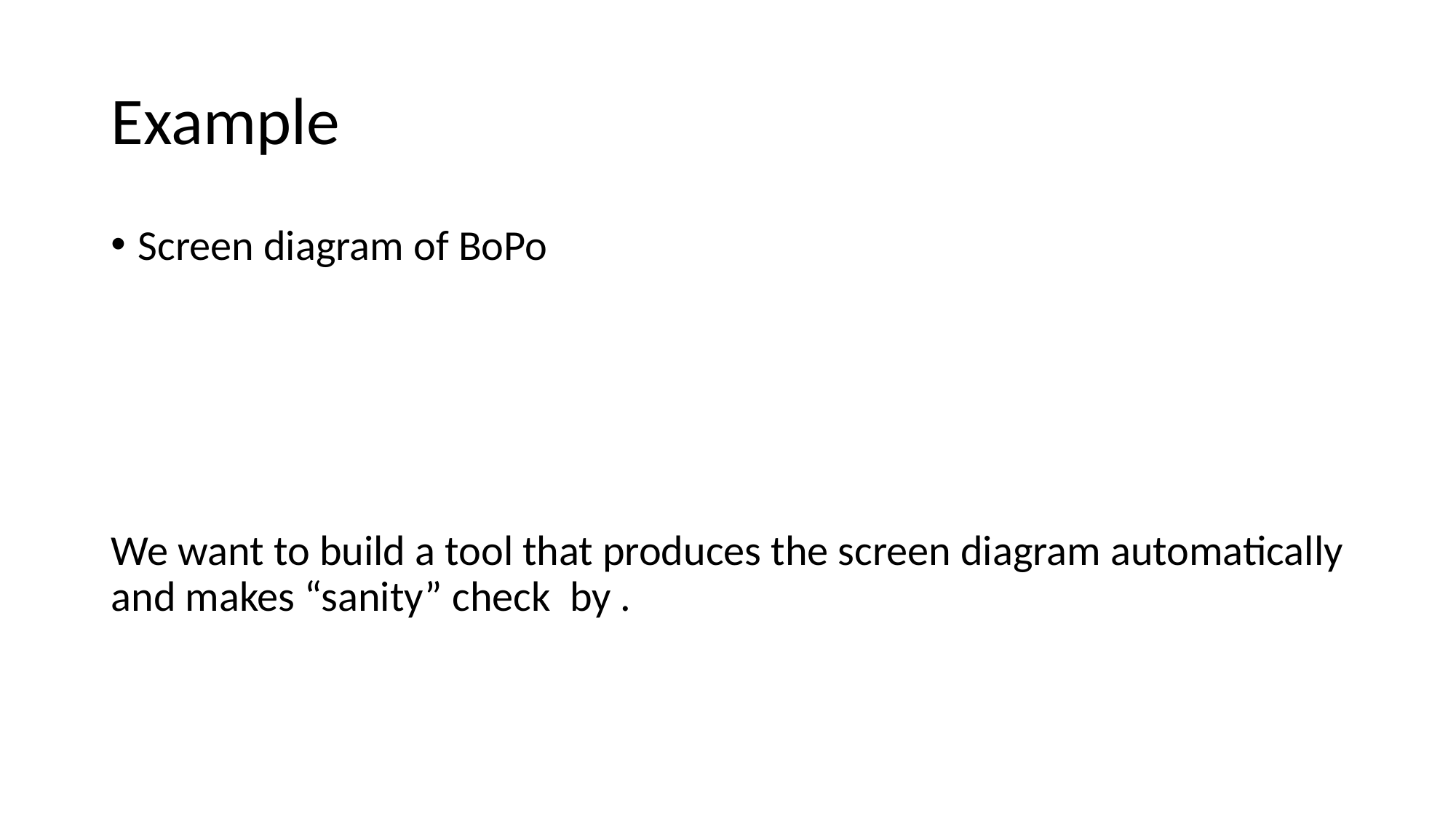

# Example
Screen diagram of BoPo

We want to build a tool that produces the screen diagram automatically and makes “sanity” check  by .